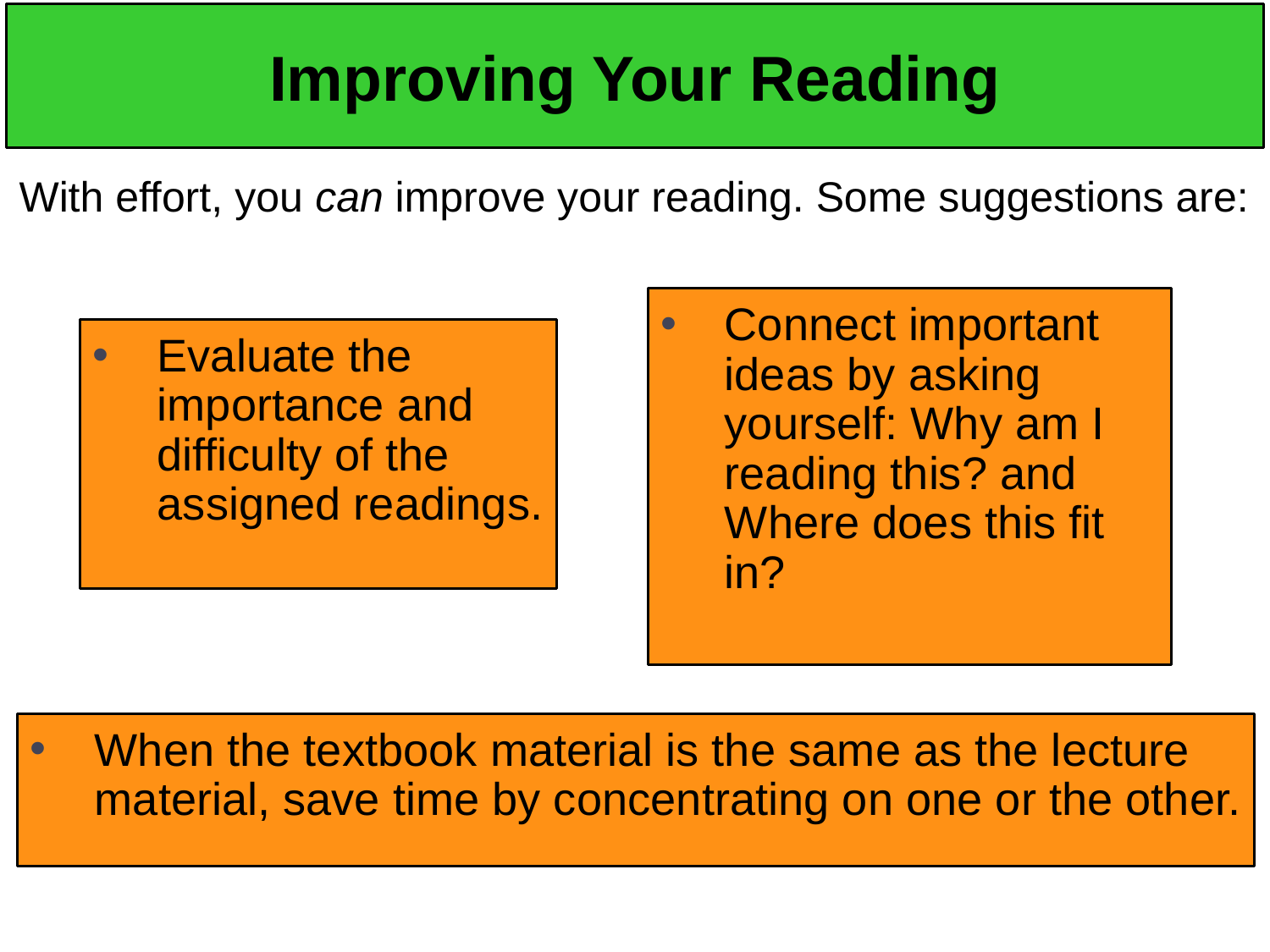

# Improving Your Reading
With effort, you can improve your reading. Some suggestions are:

Connect important ideas by asking yourself: Why am I reading this? and Where does this fit in?

Evaluate the importance and difficulty of the assigned readings.

When the textbook material is the same as the lecture material, save time by concentrating on one or the other.